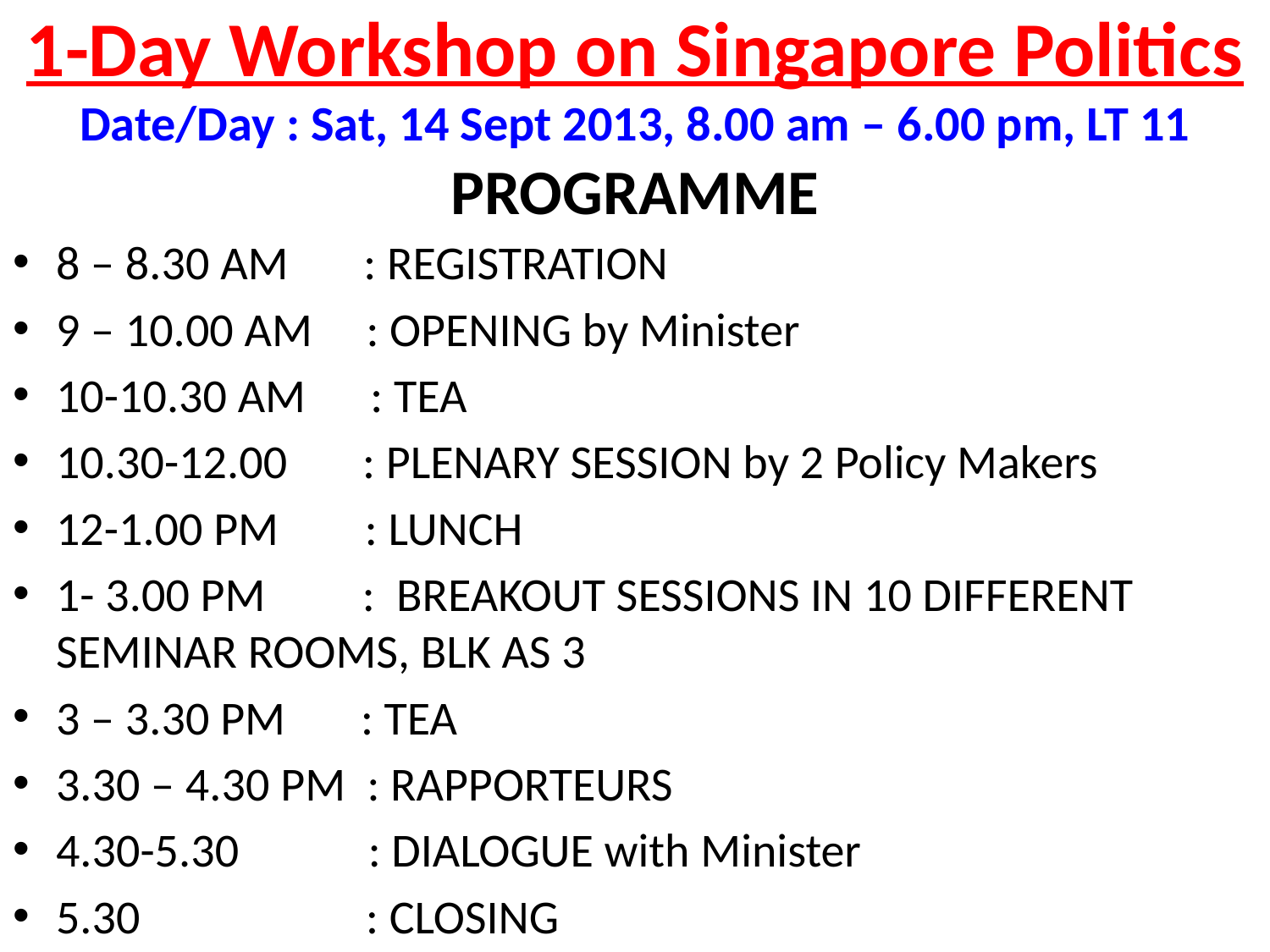

# 1-Day Workshop on Singapore Politics Date/Day : Sat, 14 Sept 2013, 8.00 am – 6.00 pm, LT 11 PROGRAMME
8 – 8.30 AM       : REGISTRATION
9 – 10.00 AM     : OPENING by Minister
10-10.30 AM      : TEA
10.30-12.00       : PLENARY SESSION by 2 Policy Makers
12-1.00 PM        : LUNCH
1- 3.00 PM         :  BREAKOUT SESSIONS IN 10 DIFFERENT  SEMINAR ROOMS, BLK AS 3
3 – 3.30 PM       : TEA
3.30 – 4.30 PM  : RAPPORTEURS
4.30-5.30            : DIALOGUE with Minister
5.30                     : CLOSING